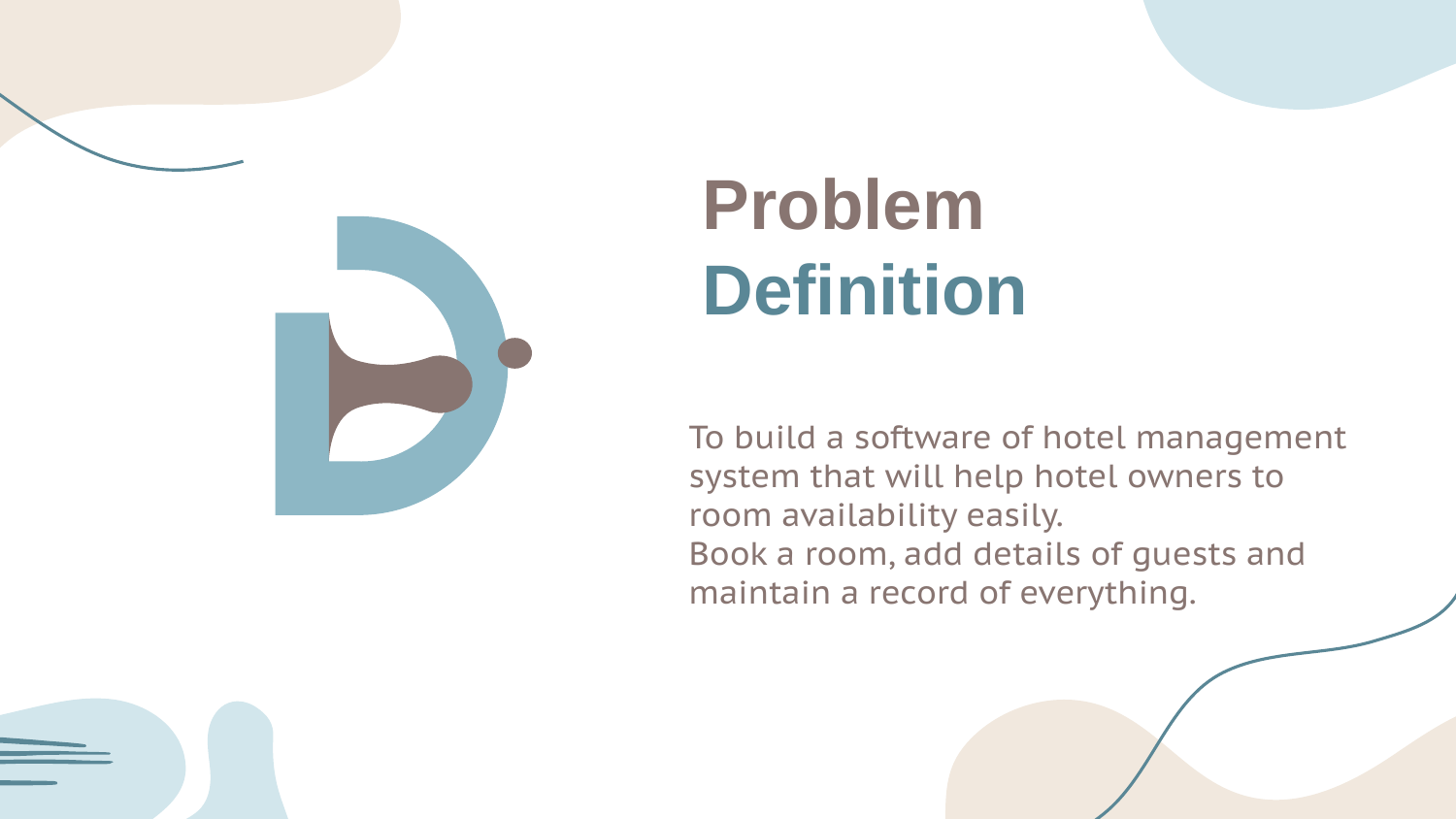

# Problem Definition

To build a software of hotel management system that will help hotel owners to room availability easily.
Book a room, add details of guests and maintain a record of everything.